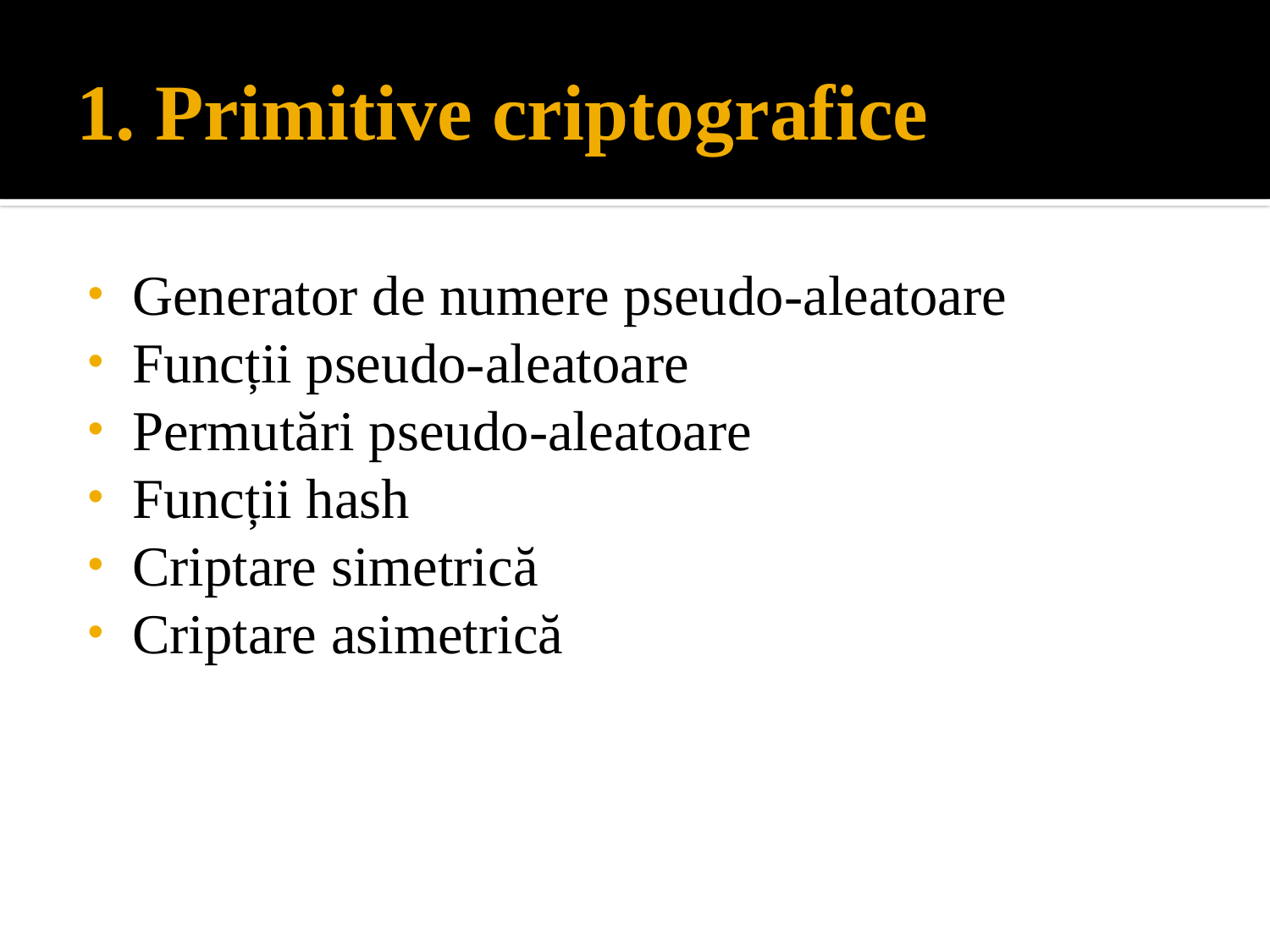

# 1. Primitive criptografice
Generator de numere pseudo-aleatoare
Funcții pseudo-aleatoare
Permutări pseudo-aleatoare
Funcții hash
Criptare simetrică
Criptare asimetrică